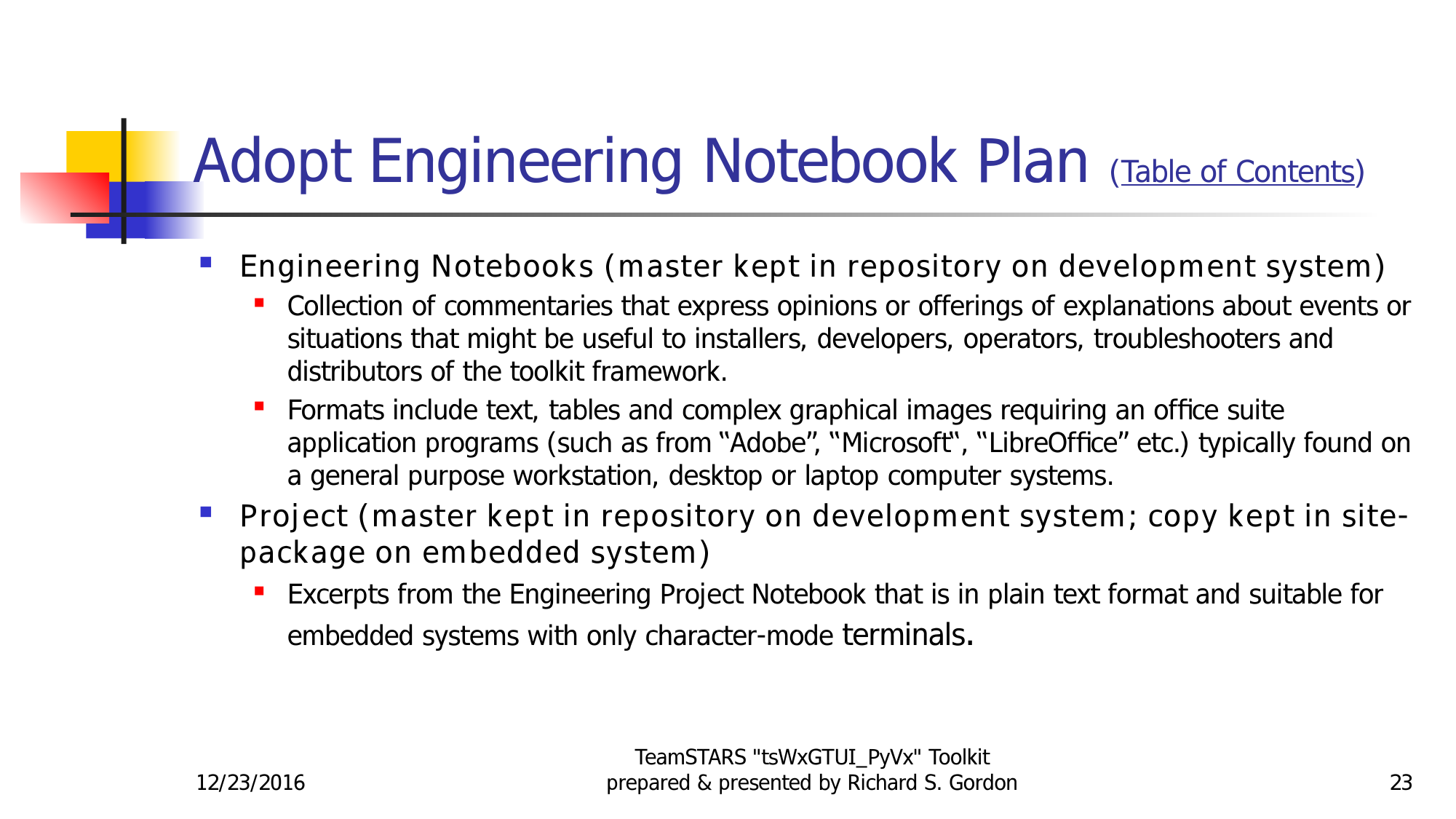

# Adopt Engineering Notebook Plan (Table of Contents)
Engineering Notebooks (master kept in repository on development system)
Collection of commentaries that express opinions or offerings of explanations about events or situations that might be useful to installers, developers, operators, troubleshooters and distributors of the toolkit framework.
Formats include text, tables and complex graphical images requiring an office suite application programs (such as from “Adobe”, “Microsoft“, “LibreOffice” etc.) typically found on a general purpose workstation, desktop or laptop computer systems.
Project (master kept in repository on development system; copy kept in site-package on embedded system)
Excerpts from the Engineering Project Notebook that is in plain text format and suitable for embedded systems with only character-mode terminals.
12/23/2016
TeamSTARS "tsWxGTUI_PyVx" Toolkit prepared & presented by Richard S. Gordon
23